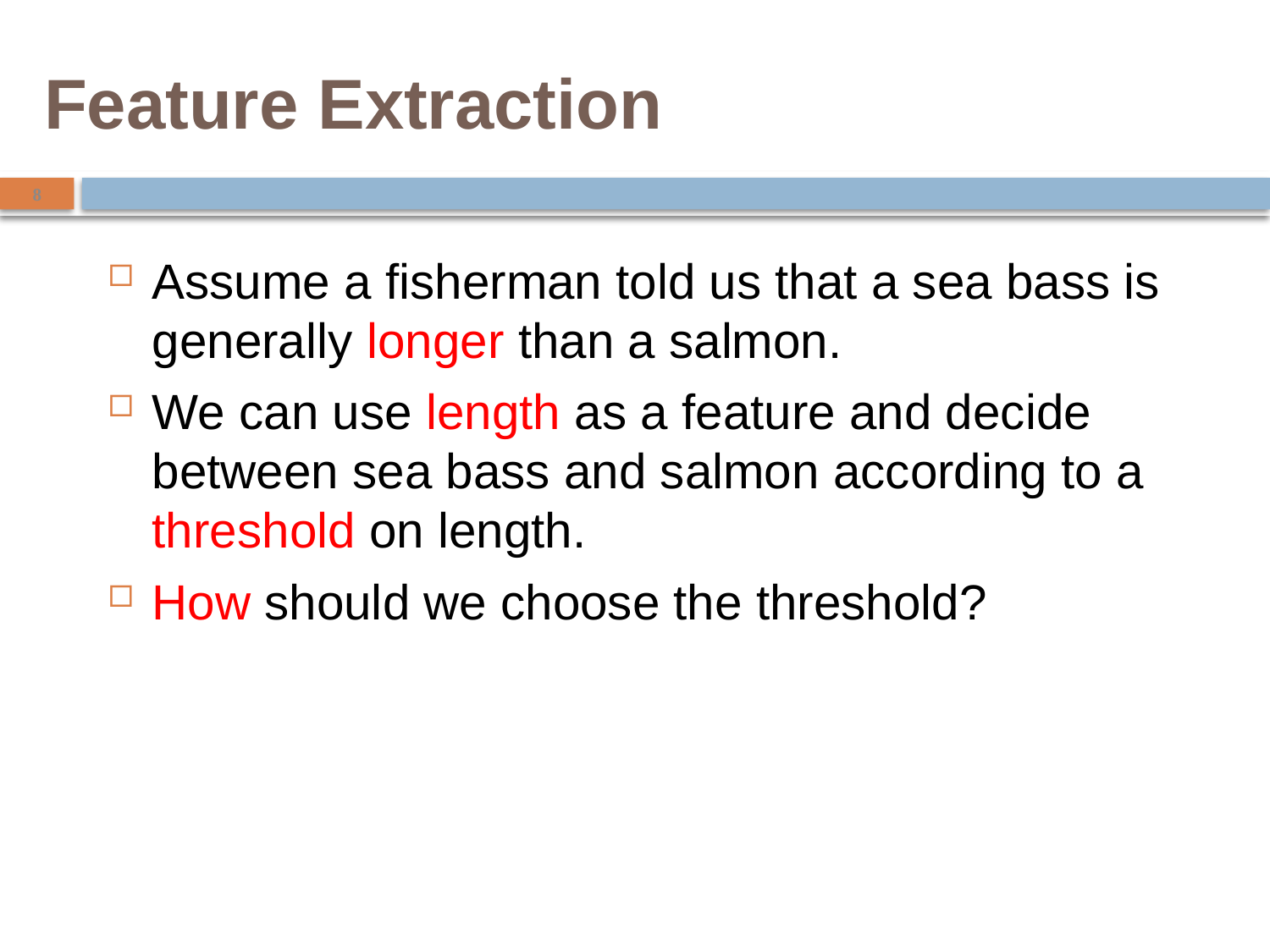

# Feature Extraction
8
Assume a fisherman told us that a sea bass is generally longer than a salmon.
We can use length as a feature and decide between sea bass and salmon according to a threshold on length.
How should we choose the threshold?